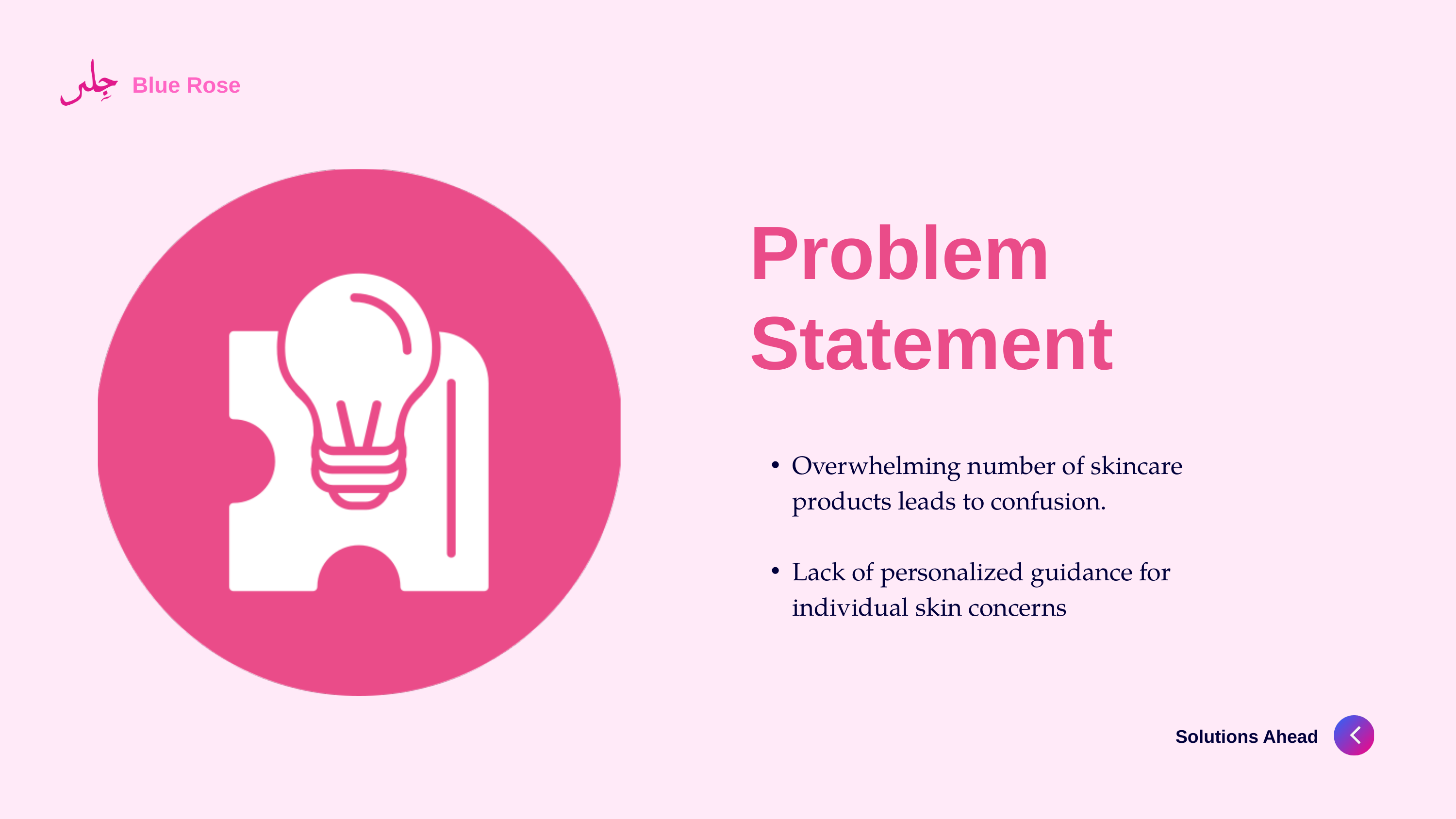

Blue Rose

Problem Statement
Overwhelming number of skincare products leads to confusion.

Lack of personalized guidance for individual skin concerns

Solutions Ahead